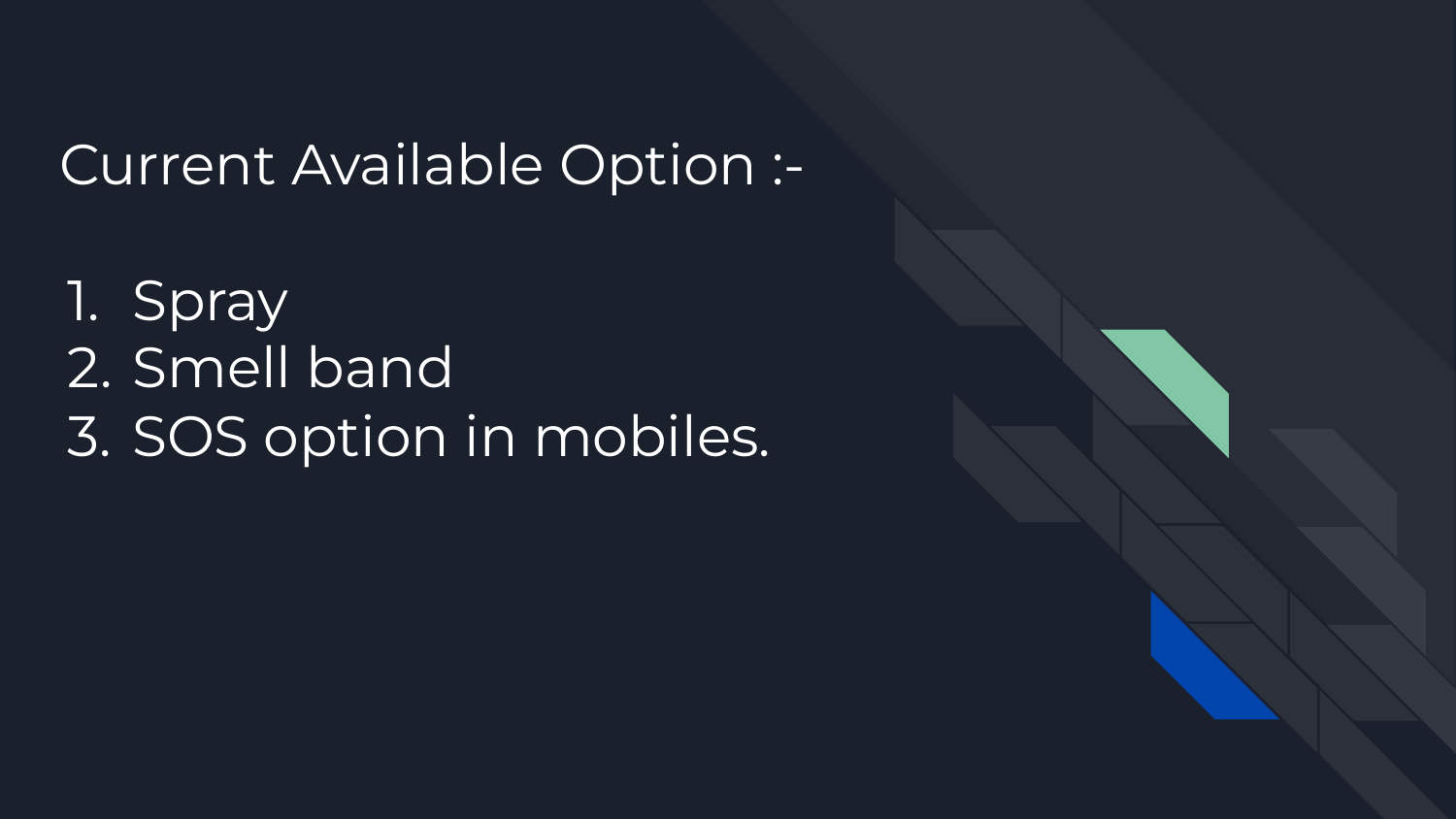

# Current Available Option :-

Spray
Smell band
SOS option in mobiles.